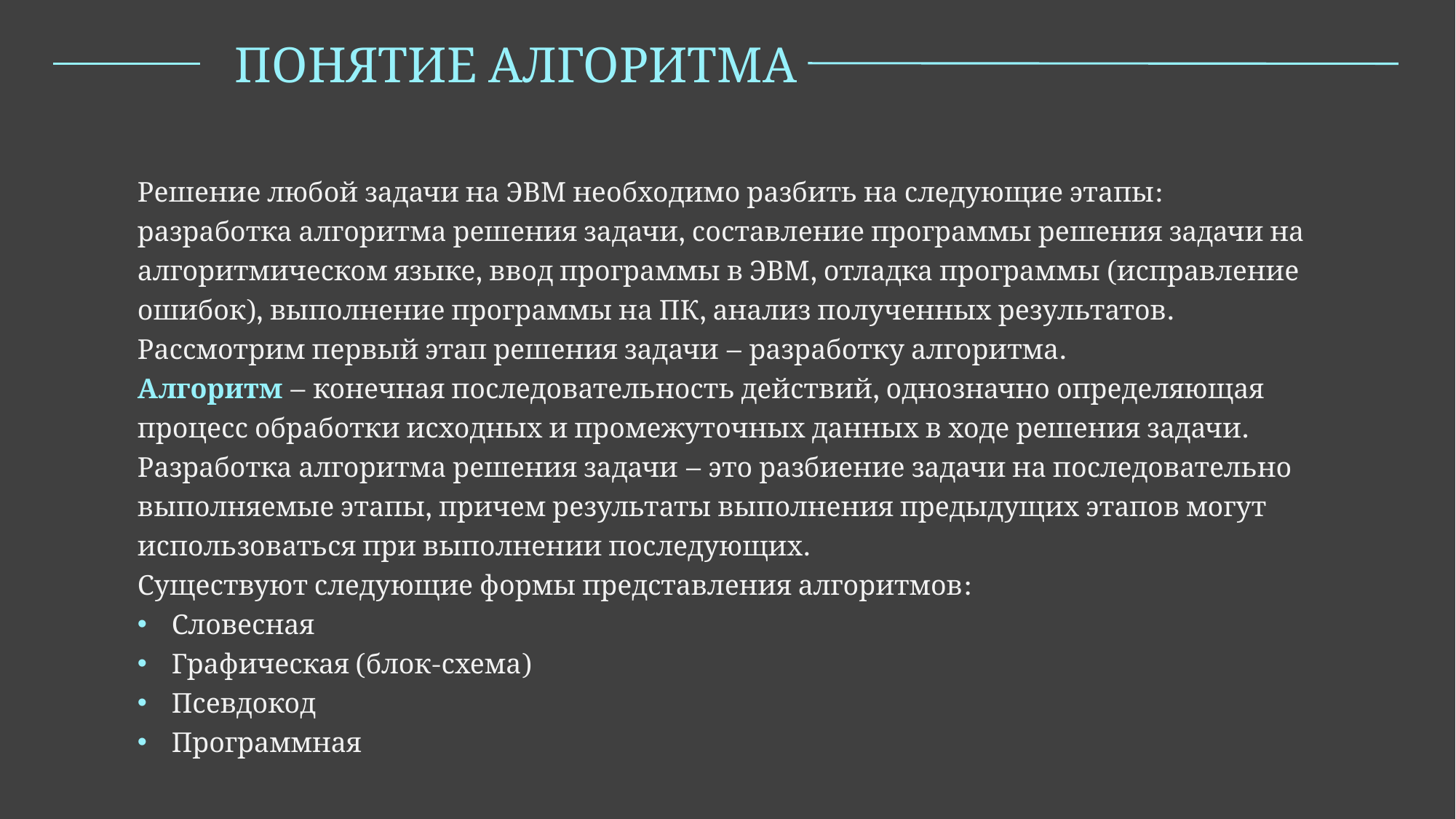

ПОНЯТИЕ АЛГОРИТМА
Решение любой задачи на ЭВМ необходимо разбить на следующие этапы: разработка алгоритма решения задачи, составление программы решения задачи на алгоритмическом языке, ввод программы в ЭВМ, отладка программы (исправление ошибок), выполнение программы на ПК, анализ полученных результатов. Рассмотрим первый этап решения задачи – разработку алгоритма.
Алгоритм – конечная последовательность действий, однозначно определяющая процесс обработки исходных и промежуточных данных в ходе решения задачи. Разработка алгоритма решения задачи – это разбиение задачи на последовательно выполняемые этапы, причем результаты выполнения предыдущих этапов могут использоваться при выполнении последующих.
Существуют следующие формы представления алгоритмов:
Словесная
Графическая (блок-схема)
Псевдокод
Программная